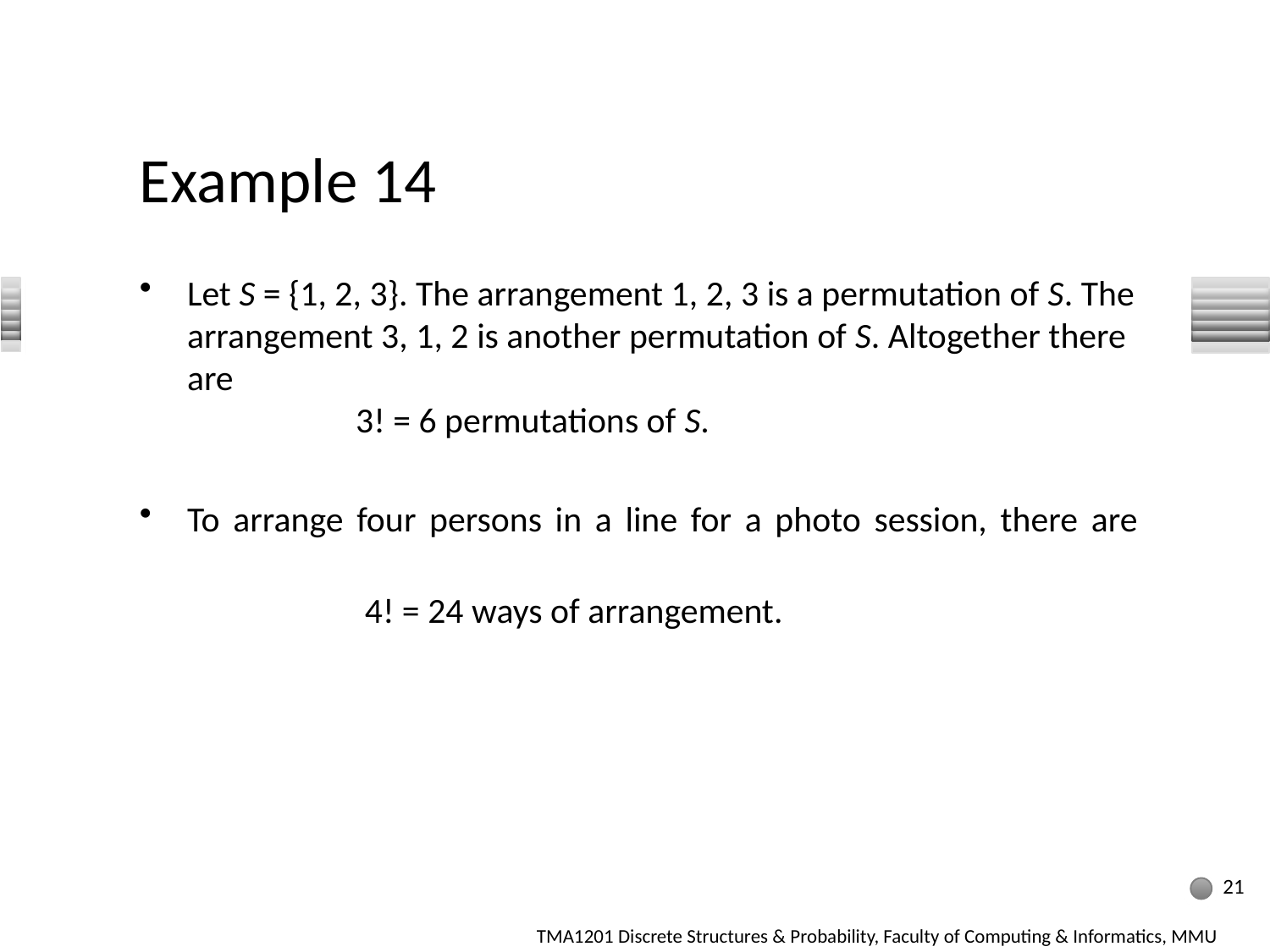

# Example 14
Let S = {1, 2, 3}. The arrangement 1, 2, 3 is a permutation of S. The arrangement 3, 1, 2 is another permutation of S. Altogether there are
                     3! = 6 permutations of S.

To arrange four persons in a line for a photo session, there are
                            4! = 24 ways of arrangement.

21